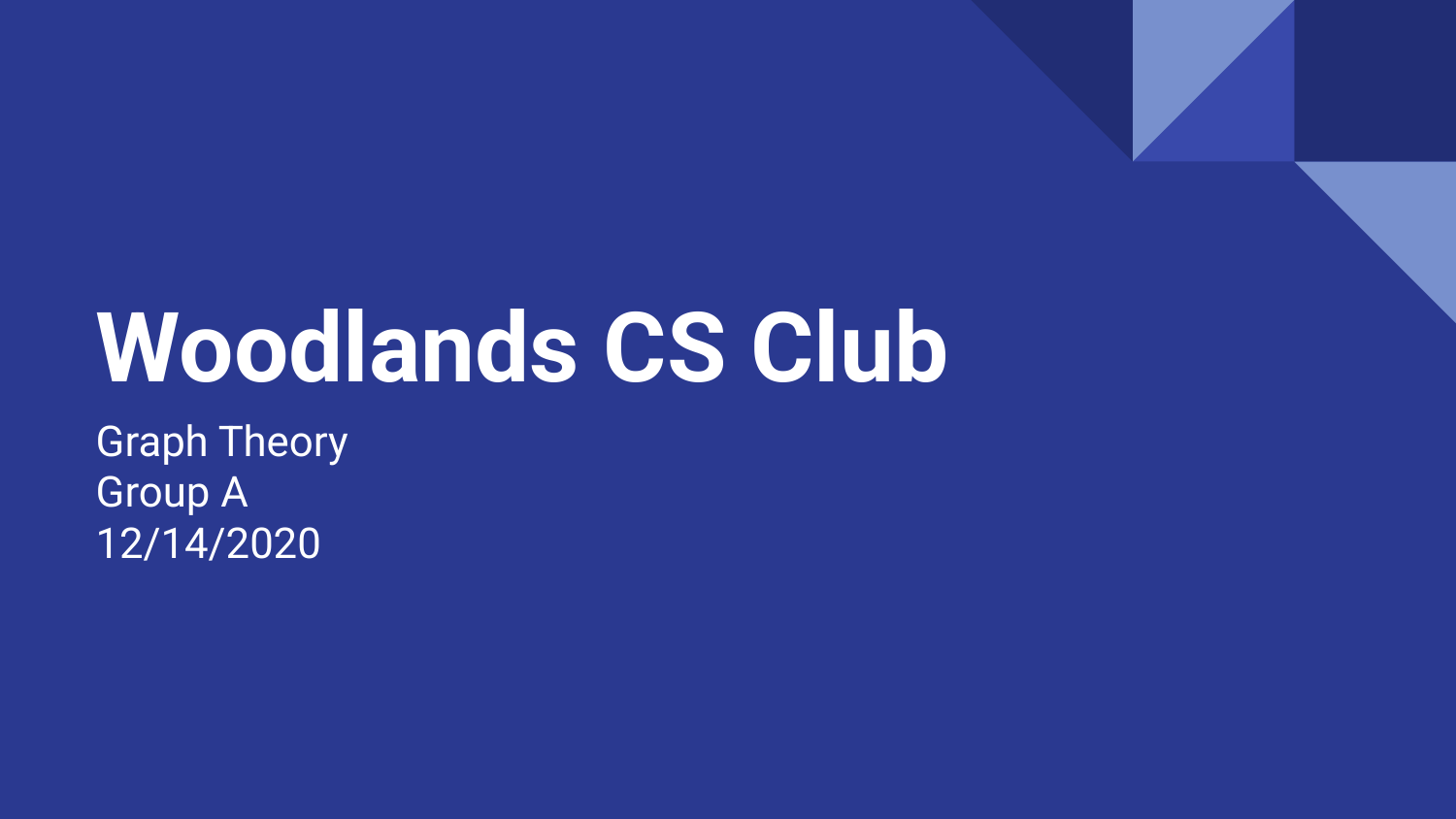

# Woodlands CS Club
Graph Theory
Group A
12/14/2020